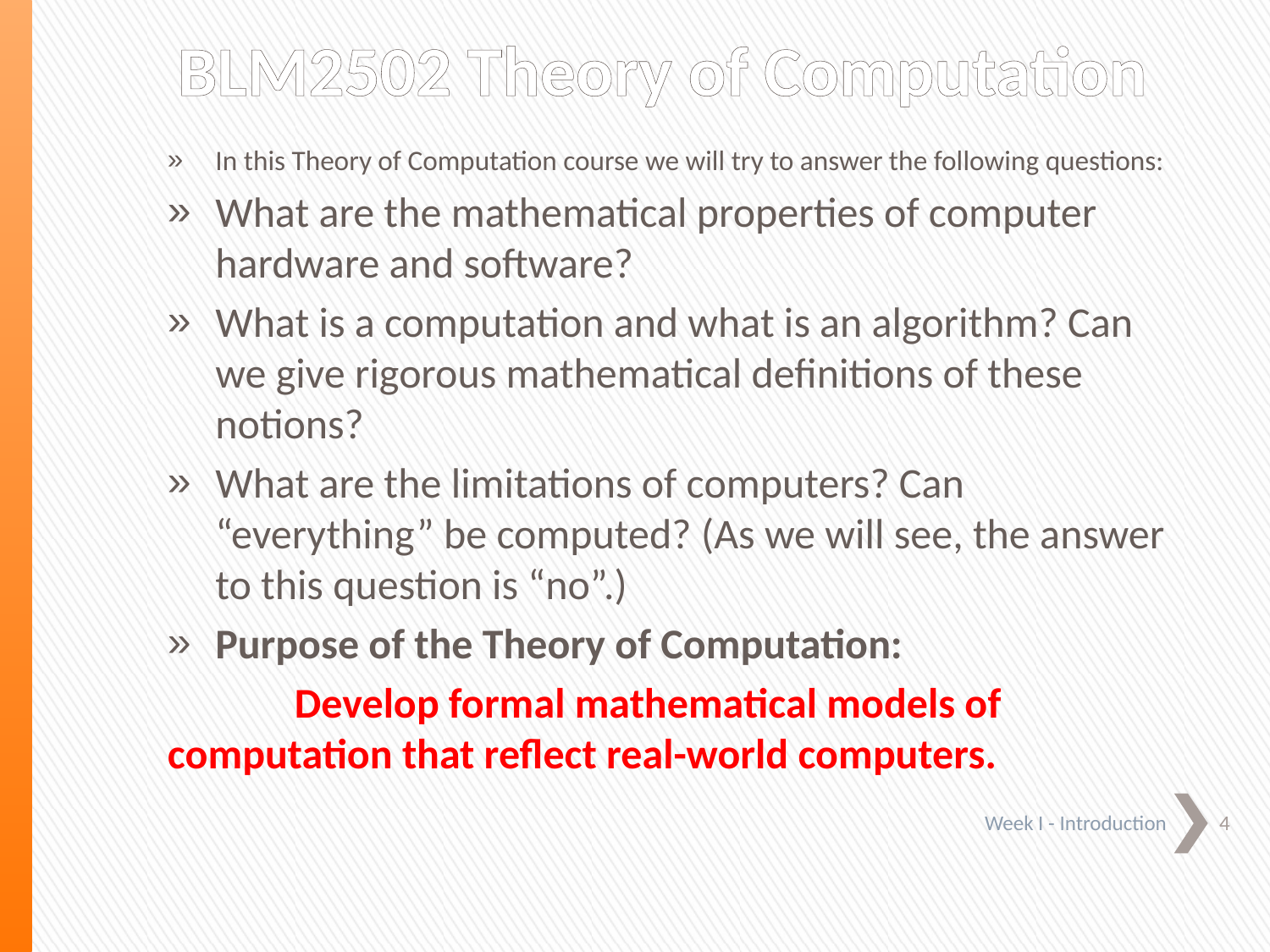

# BLM2502 Theory of Computation
In this Theory of Computation course we will try to answer the following questions:
What are the mathematical properties of computer hardware and software?
What is a computation and what is an algorithm? Can we give rigorous mathematical definitions of these notions?
What are the limitations of computers? Can “everything” be computed? (As we will see, the answer to this question is “no”.)
Purpose of the Theory of Computation:
	Develop formal mathematical models of 	computation that reflect real-world computers.
4
Week I - Introduction